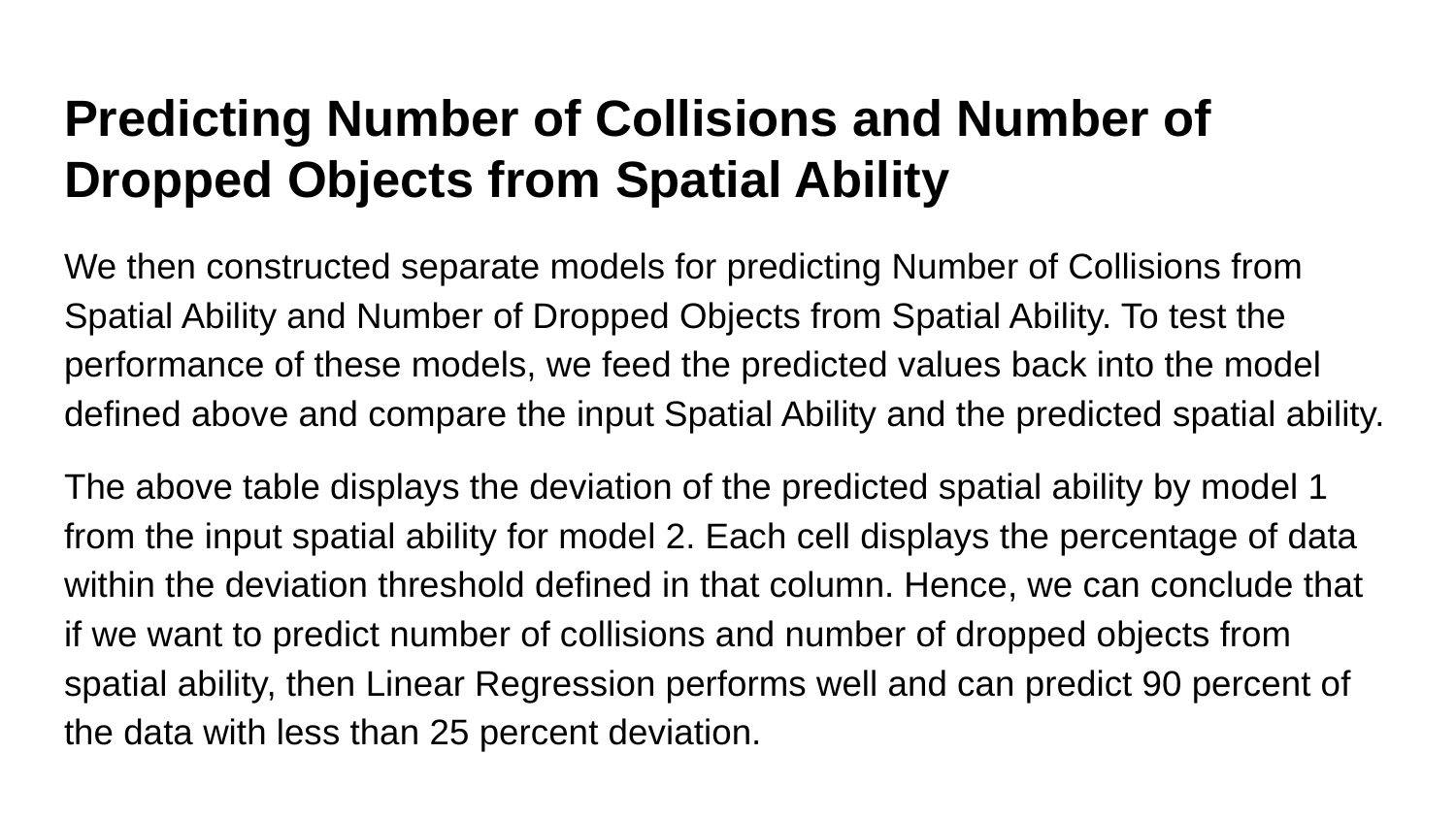

# Predicting Number of Collisions and Number of Dropped Objects from Spatial Ability
We then constructed separate models for predicting Number of Collisions from Spatial Ability and Number of Dropped Objects from Spatial Ability. To test the performance of these models, we feed the predicted values back into the model defined above and compare the input Spatial Ability and the predicted spatial ability.
The above table displays the deviation of the predicted spatial ability by model 1 from the input spatial ability for model 2. Each cell displays the percentage of data within the deviation threshold defined in that column. Hence, we can conclude that if we want to predict number of collisions and number of dropped objects from spatial ability, then Linear Regression performs well and can predict 90 percent of the data with less than 25 percent deviation.